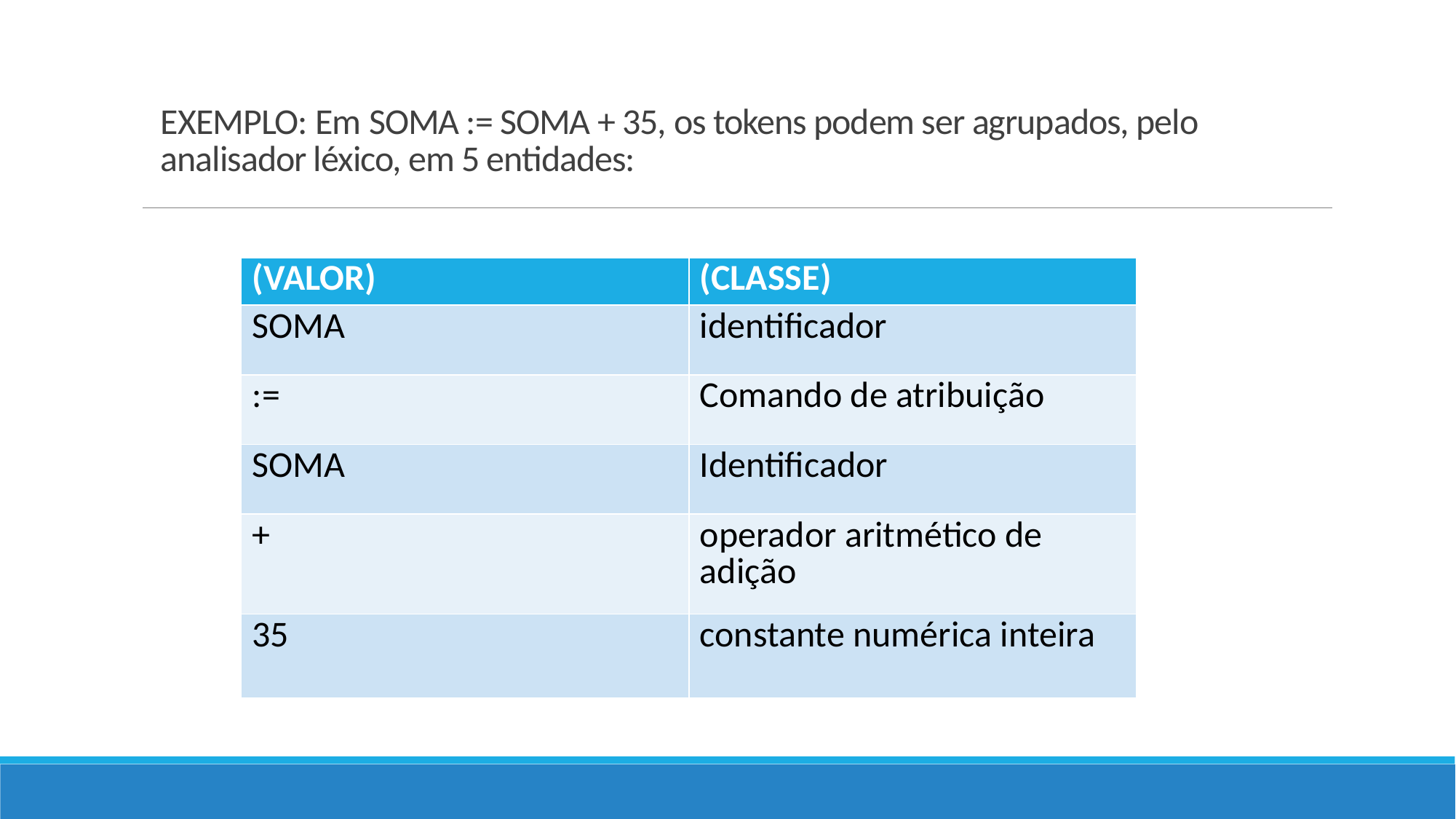

# EXEMPLO: Em SOMA := SOMA + 35, os tokens podem ser agrupados, pelo analisador léxico, em 5 entidades:
| (VALOR) | (CLASSE) |
| --- | --- |
| SOMA | identificador |
| := | Comando de atribuição |
| SOMA | Identificador |
| + | operador aritmético de adição |
| 35 | constante numérica inteira |